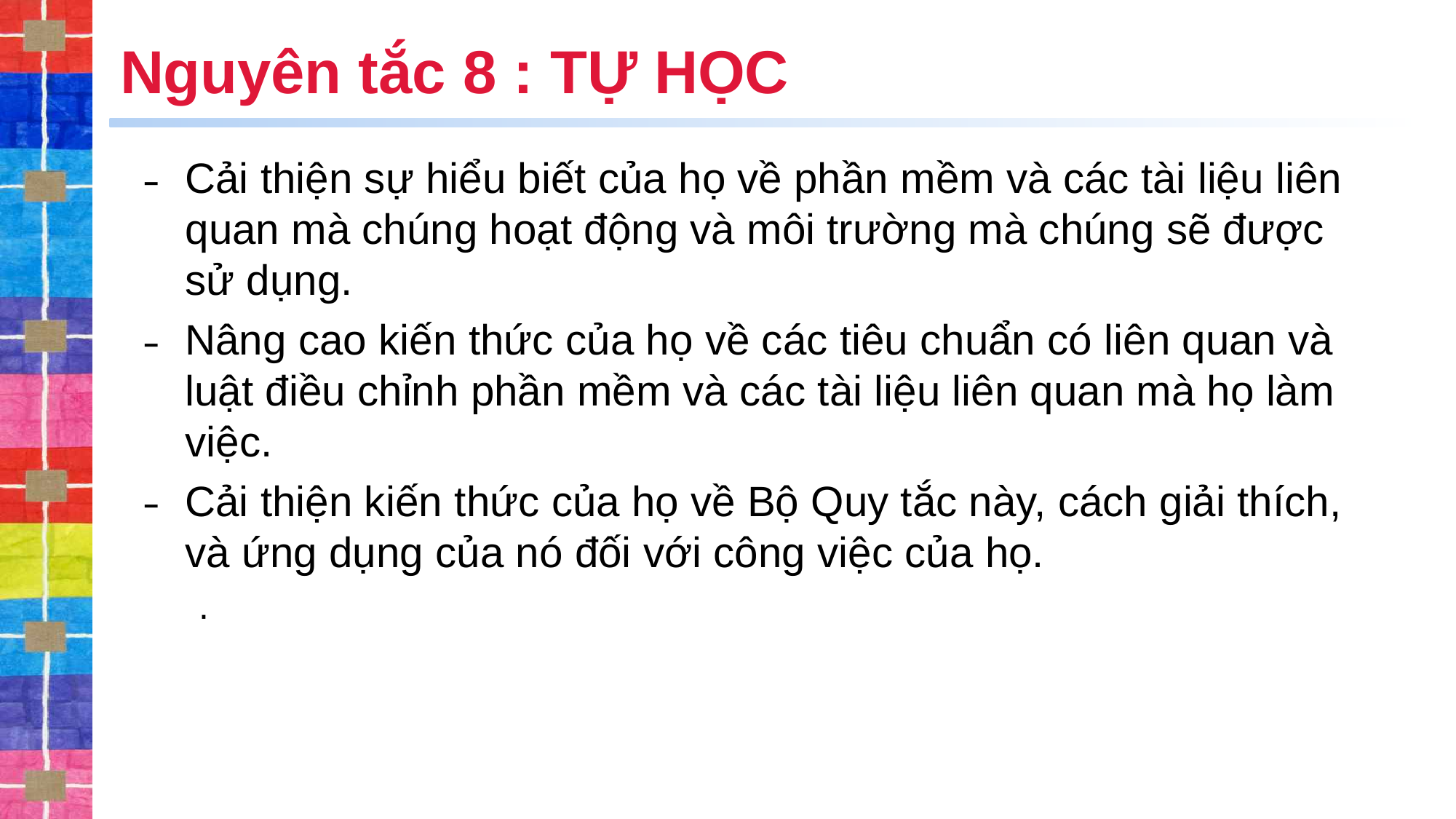

# Nguyên tắc 8 : TỰ HỌC
Cải thiện sự hiểu biết của họ về phần mềm và các tài liệu liên quan mà chúng hoạt động và môi trường mà chúng sẽ được sử dụng.
Nâng cao kiến ​​thức của họ về các tiêu chuẩn có liên quan và luật điều chỉnh phần mềm và các tài liệu liên quan mà họ làm việc.
Cải thiện kiến ​​thức của họ về Bộ Quy tắc này, cách giải thích, và ứng dụng của nó đối với công việc của họ.
.